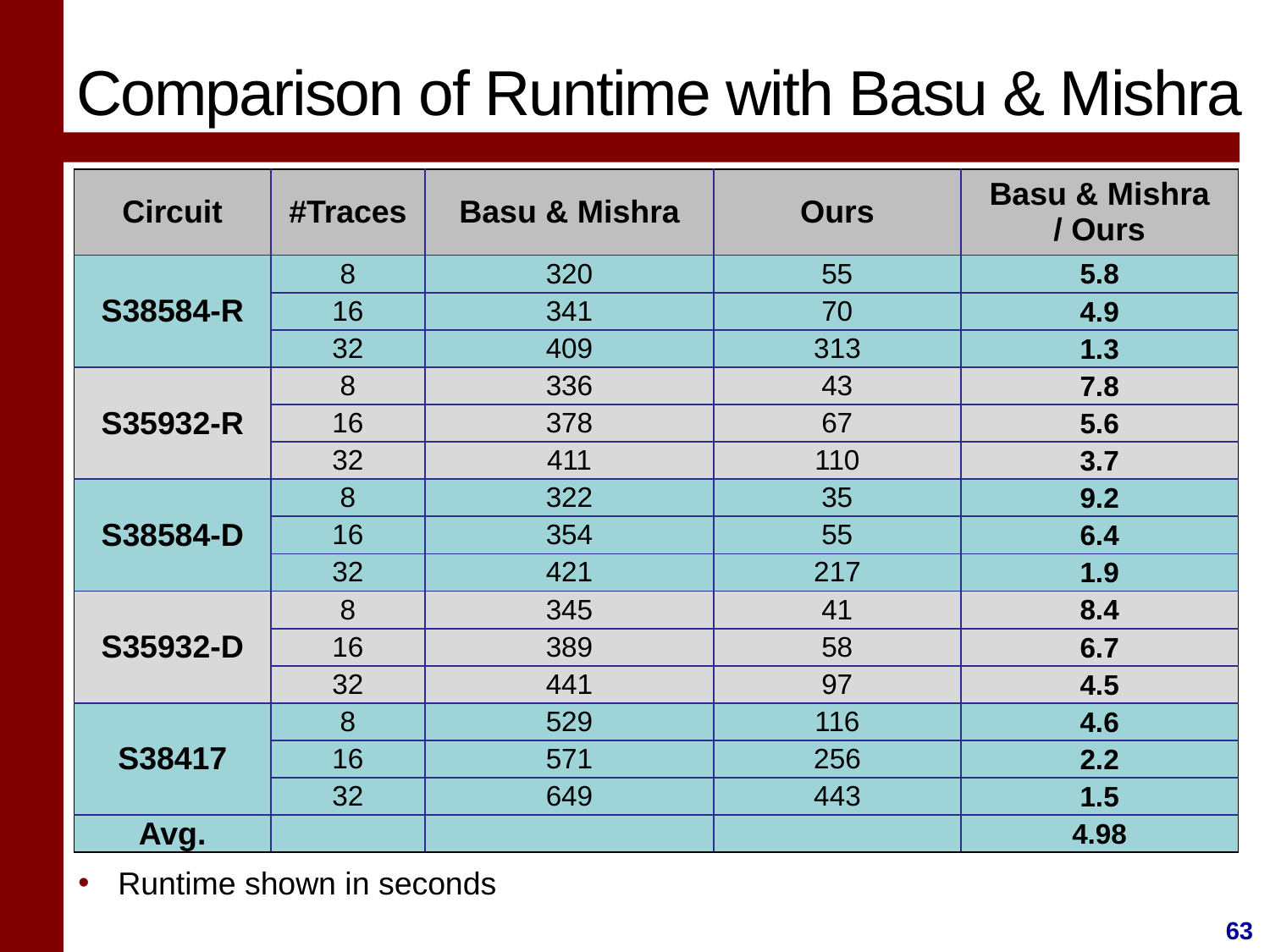

# Comparison of Runtime with Basu & Mishra
| Circuit | #Traces | Basu & Mishra | Ours | Basu & Mishra / Ours |
| --- | --- | --- | --- | --- |
| S38584-R | 8 | 320 | 55 | 5.8 |
|  | 16 | 341 | 70 | 4.9 |
|  | 32 | 409 | 313 | 1.3 |
| S35932-R | 8 | 336 | 43 | 7.8 |
|  | 16 | 378 | 67 | 5.6 |
|  | 32 | 411 | 110 | 3.7 |
| S38584-D | 8 | 322 | 35 | 9.2 |
|  | 16 | 354 | 55 | 6.4 |
|  | 32 | 421 | 217 | 1.9 |
| S35932-D | 8 | 345 | 41 | 8.4 |
|  | 16 | 389 | 58 | 6.7 |
|  | 32 | 441 | 97 | 4.5 |
| S38417 | 8 | 529 | 116 | 4.6 |
|  | 16 | 571 | 256 | 2.2 |
|  | 32 | 649 | 443 | 1.5 |
| Avg. |  |  |  | 4.98 |
Runtime shown in seconds